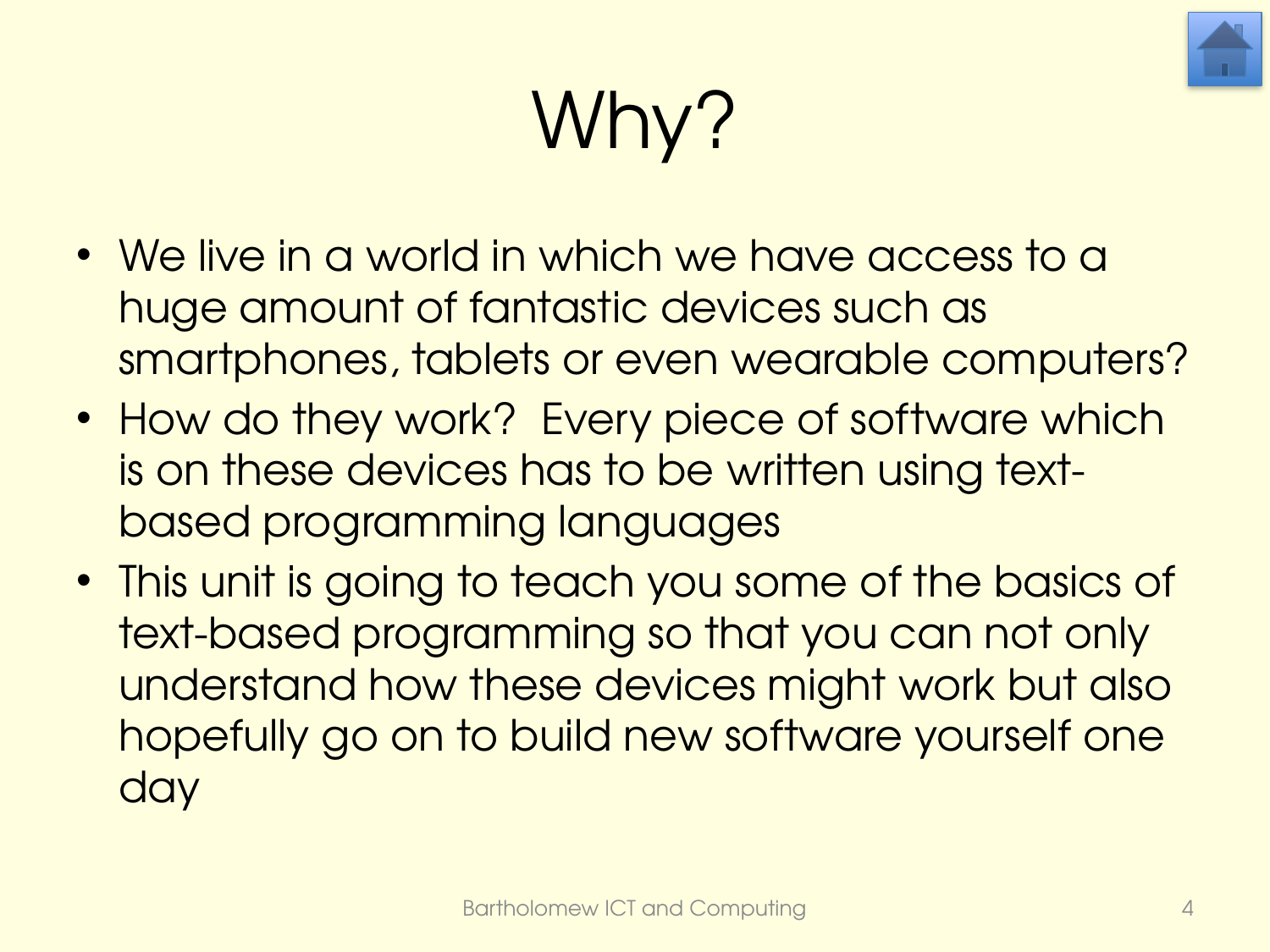

# Why?
We live in a world in which we have access to a huge amount of fantastic devices such as smartphones, tablets or even wearable computers?
How do they work?  Every piece of software which is on these devices has to be written using text-based programming languages
This unit is going to teach you some of the basics of text-based programming so that you can not only understand how these devices might work but also hopefully go on to build new software yourself one day
Bartholomew ICT and Computing
4